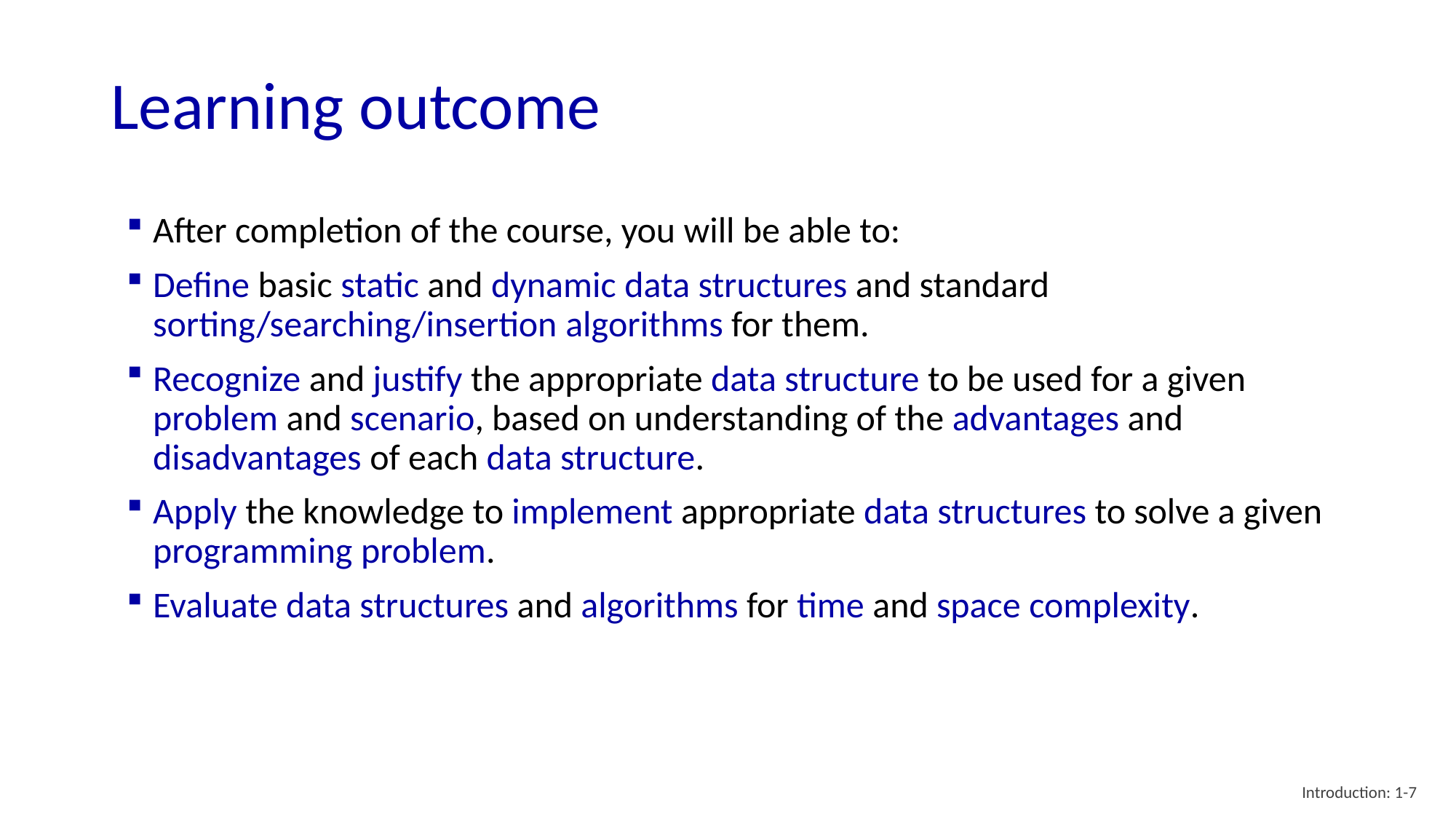

# Learning outcome
After completion of the course, you will be able to:
Define basic static and dynamic data structures and standard sorting/searching/insertion algorithms for them.
Recognize and justify the appropriate data structure to be used for a given problem and scenario, based on understanding of the advantages and disadvantages of each data structure.
Apply the knowledge to implement appropriate data structures to solve a given programming problem.
Evaluate data structures and algorithms for time and space complexity.
Introduction: 1-7